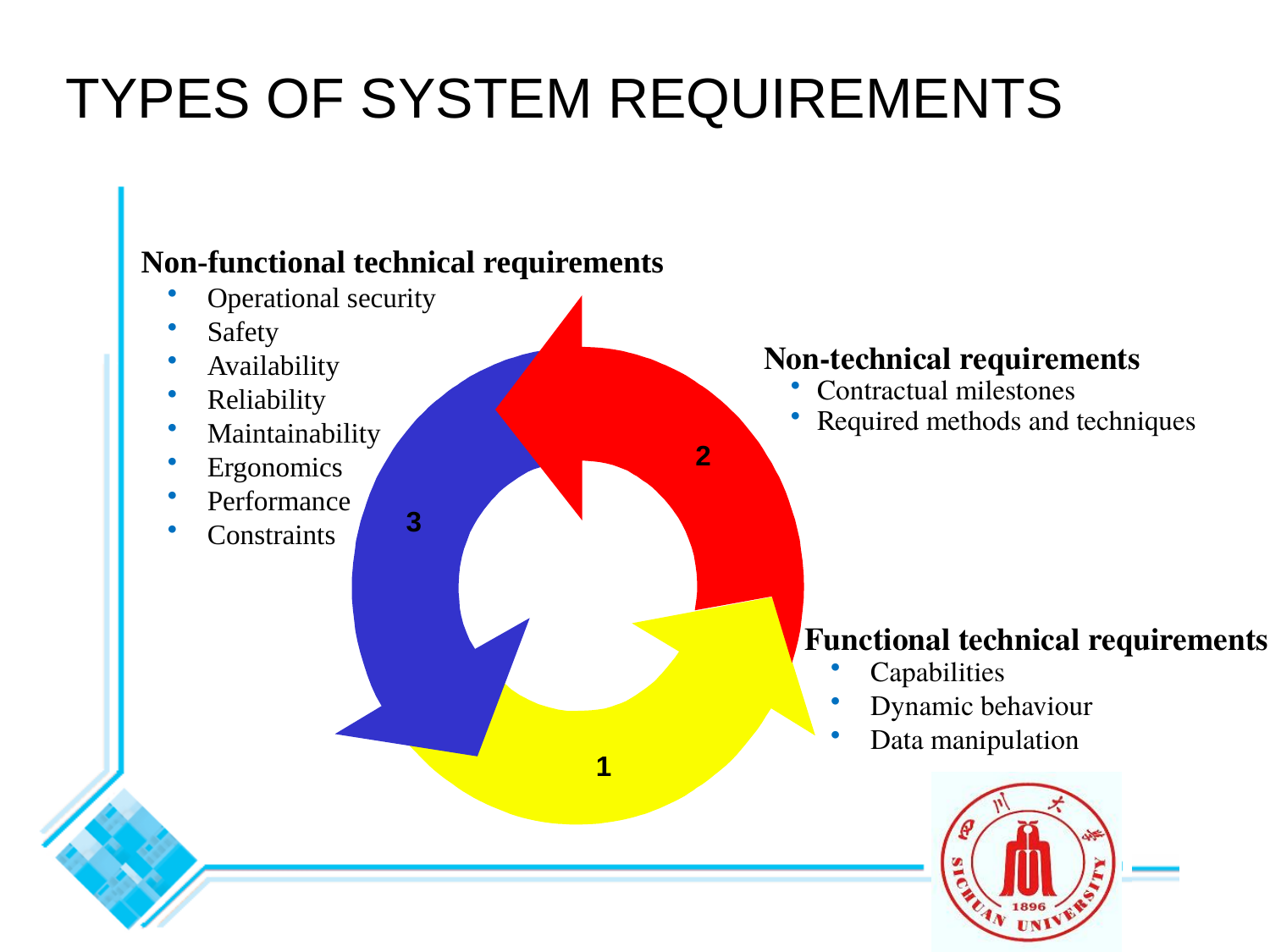

TYPES OF SYSTEM REQUIREMENTS
Non-functional technical requirements
Operational security
Safety
Availability
Reliability
Maintainability
Ergonomics
Performance
Constraints

Non-technical requirements
Contractual milestones
Required methods and techniques
2
3
Functional technical requirements
Capabilities
Dynamic behaviour
Data manipulation
1